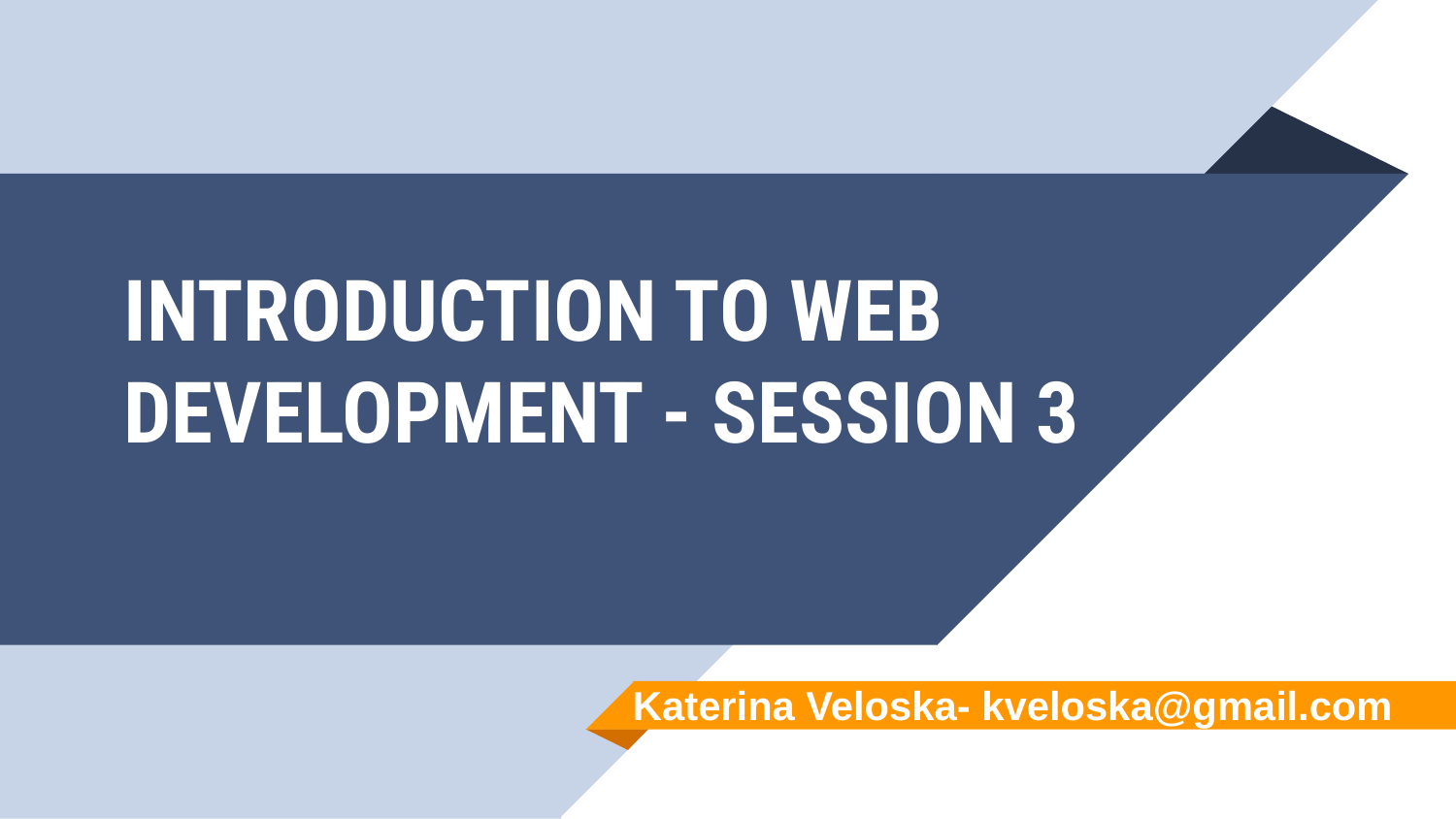

# INTRODUCTION TO WEB DEVELOPMENT - SESSION 3

Katerina Veloska- kveloska@gmail.com